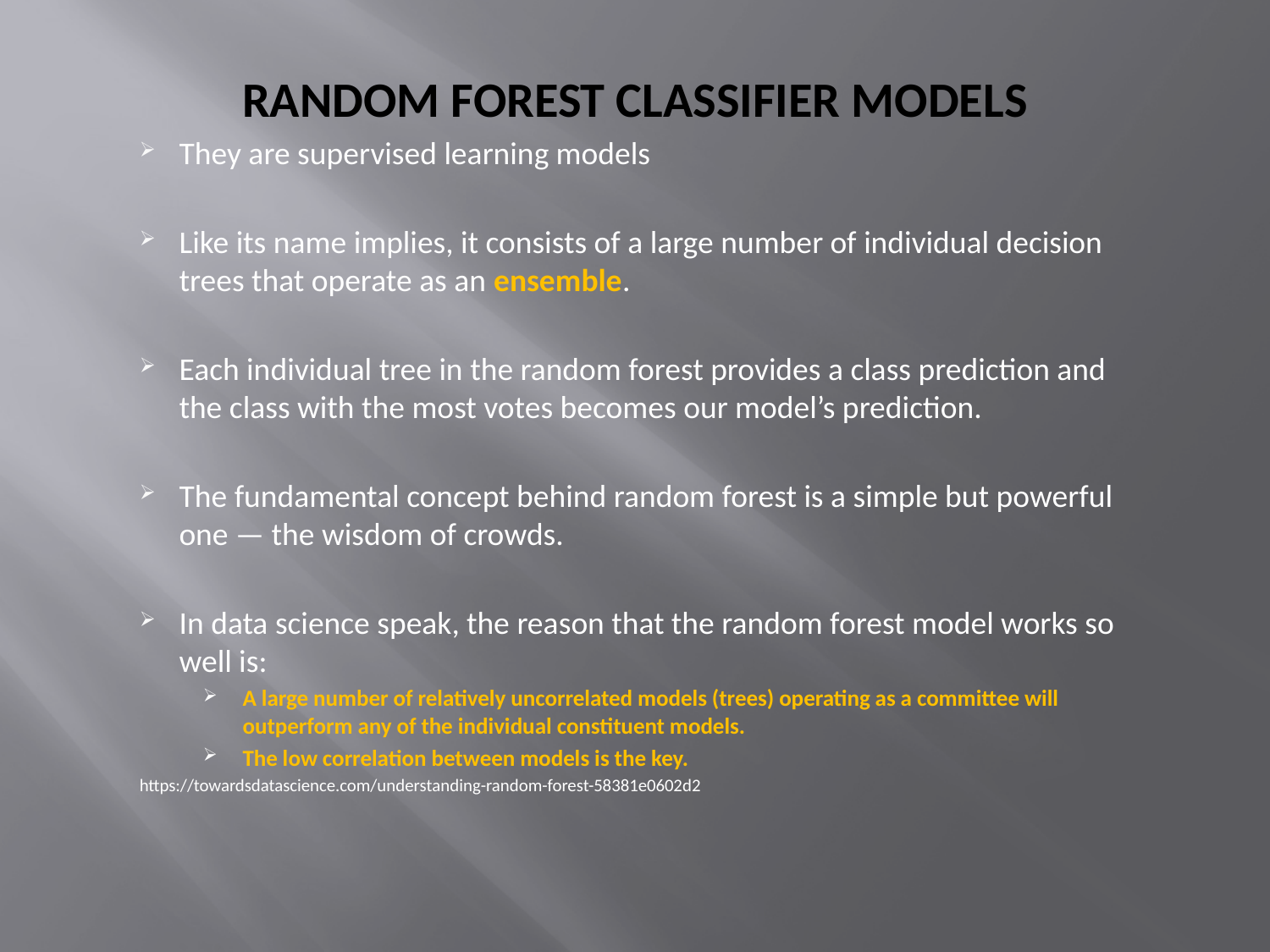

# Random forest classifier models
They are supervised learning models

Like its name implies, it consists of a large number of individual decision trees that operate as an ensemble.

Each individual tree in the random forest provides a class prediction and the class with the most votes becomes our model’s prediction.

The fundamental concept behind random forest is a simple but powerful one — the wisdom of crowds.

In data science speak, the reason that the random forest model works so well is:
A large number of relatively uncorrelated models (trees) operating as a committee will outperform any of the individual constituent models.
The low correlation between models is the key.
https://towardsdatascience.com/understanding-random-forest-58381e0602d2